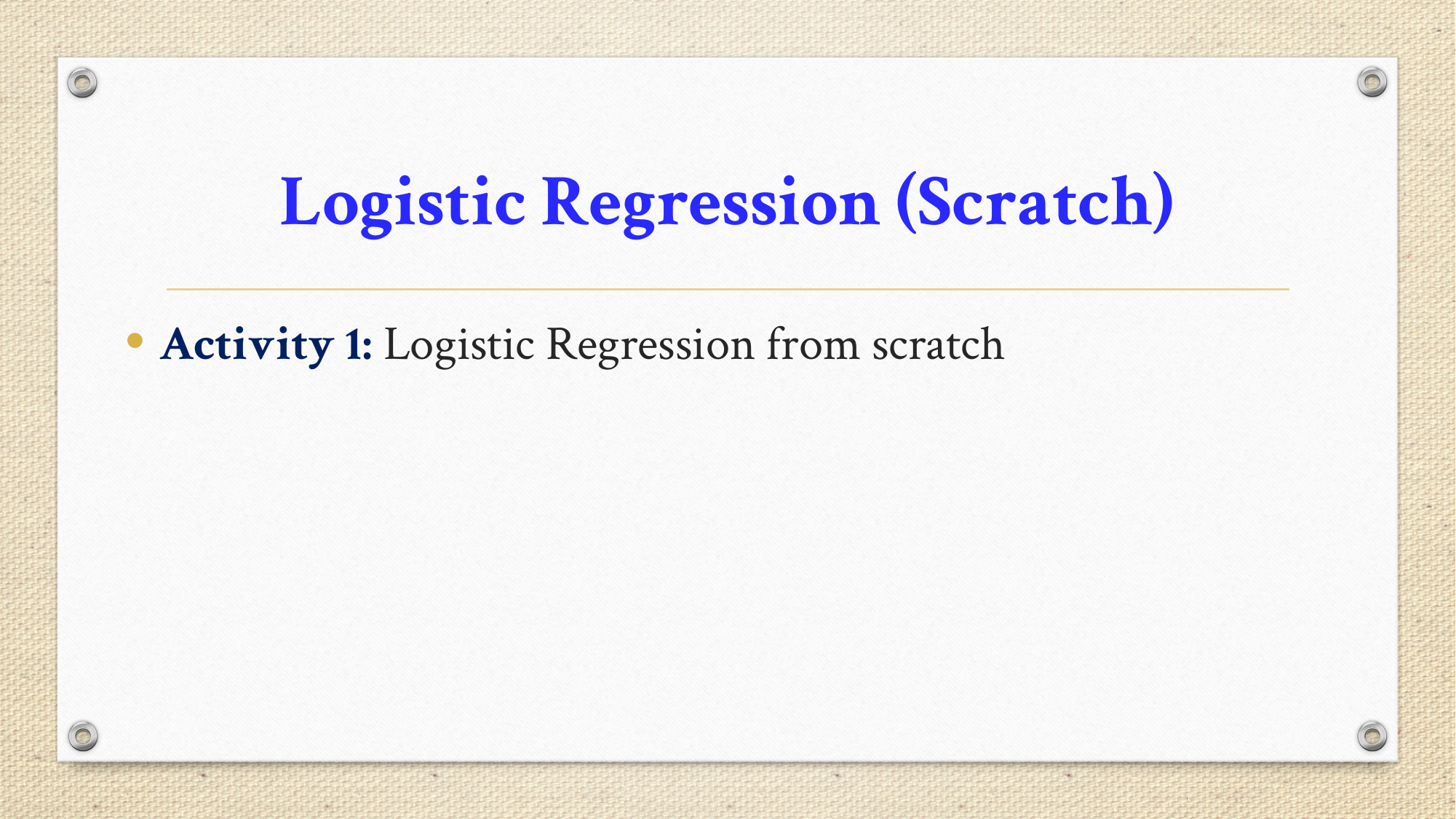

# Logistic Regression (Scratch)
Activity 1: Logistic Regression from scratch